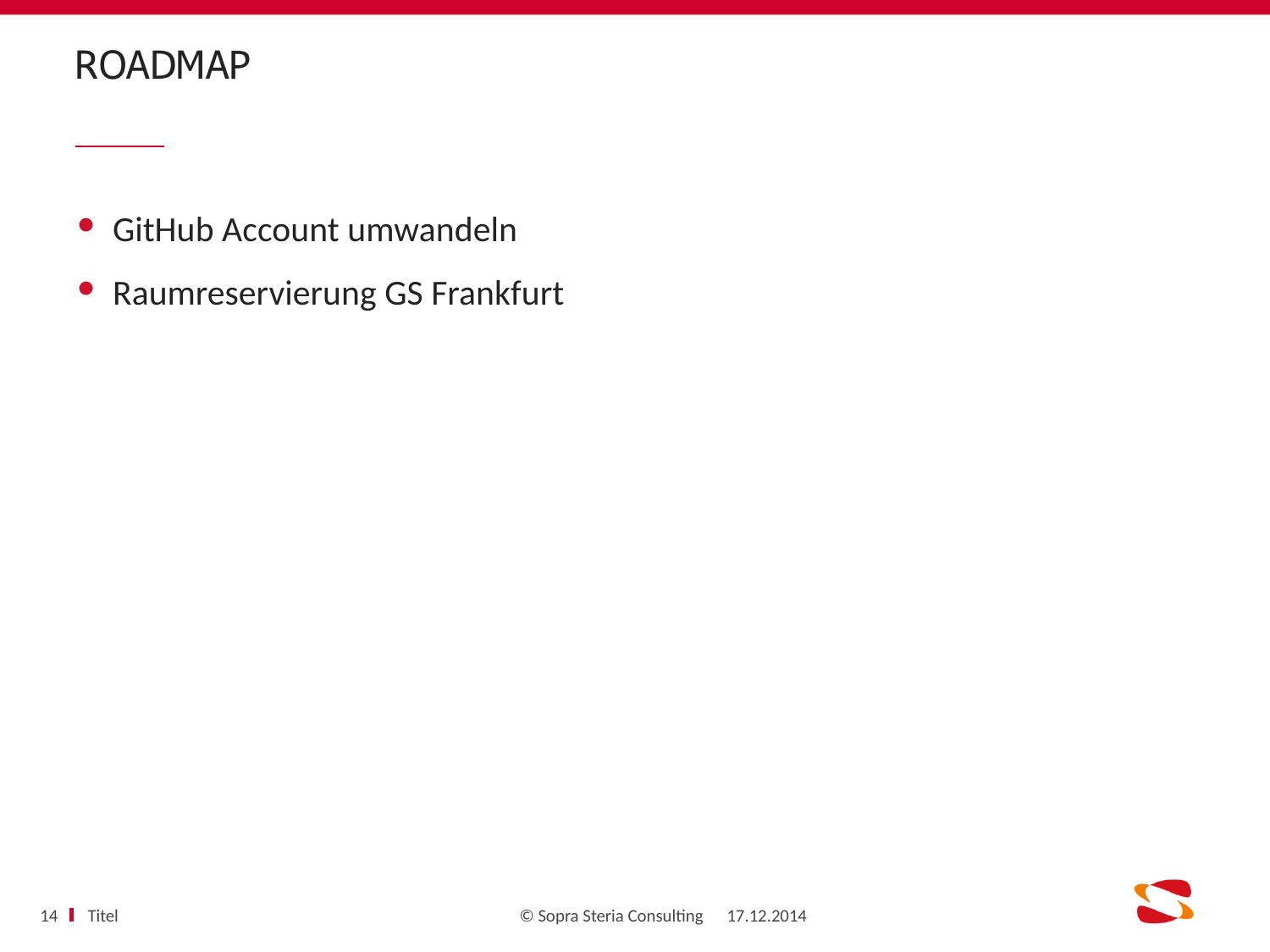

# Roadmap

GitHub Account umwandeln
Raumreservierung GS Frankfurt

Titel
14
17.12.2014